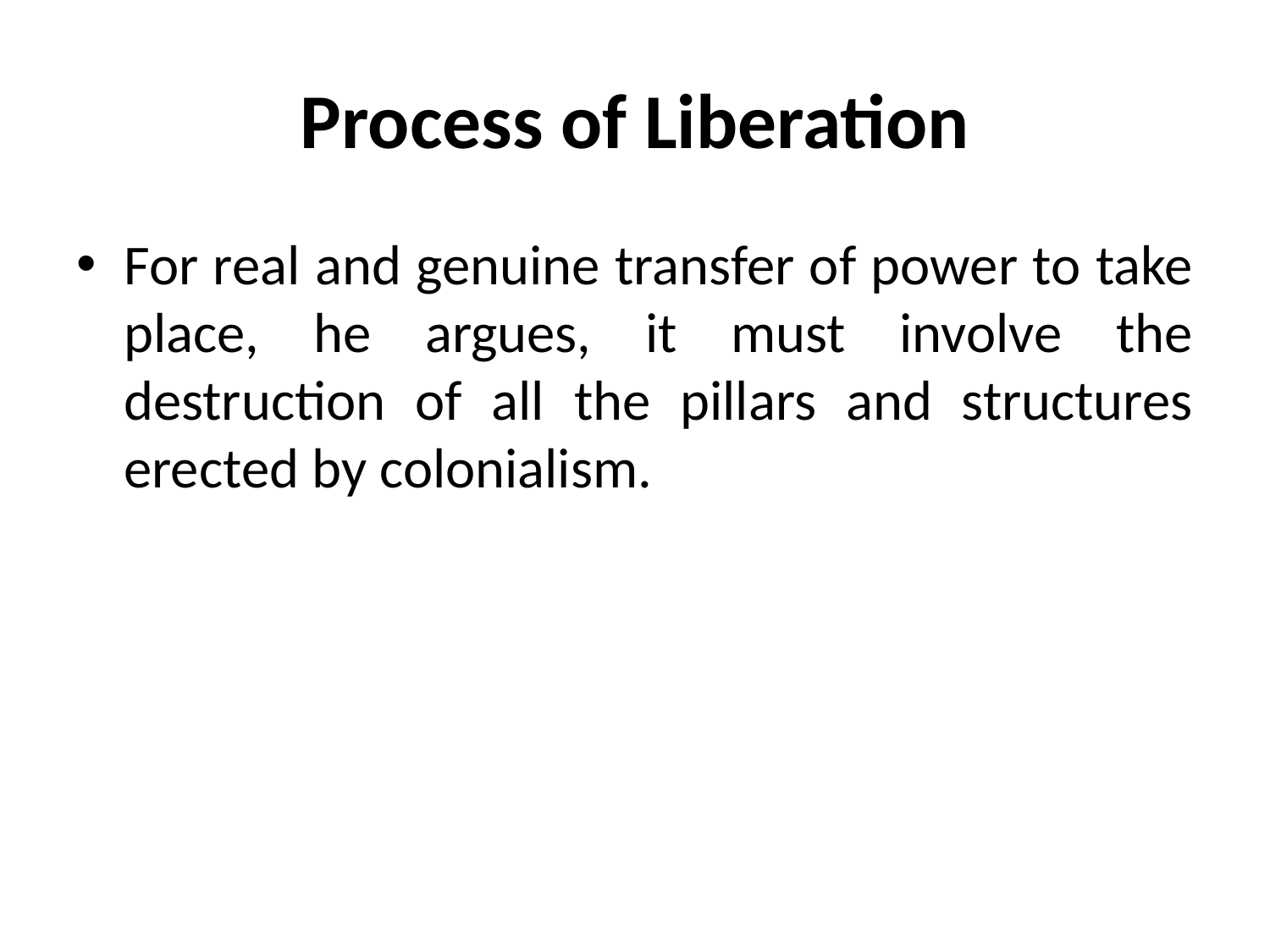

# Process of Liberation
For real and genuine transfer of power to take place, he argues, it must involve the destruction of all the pillars and structures erected by colonialism.